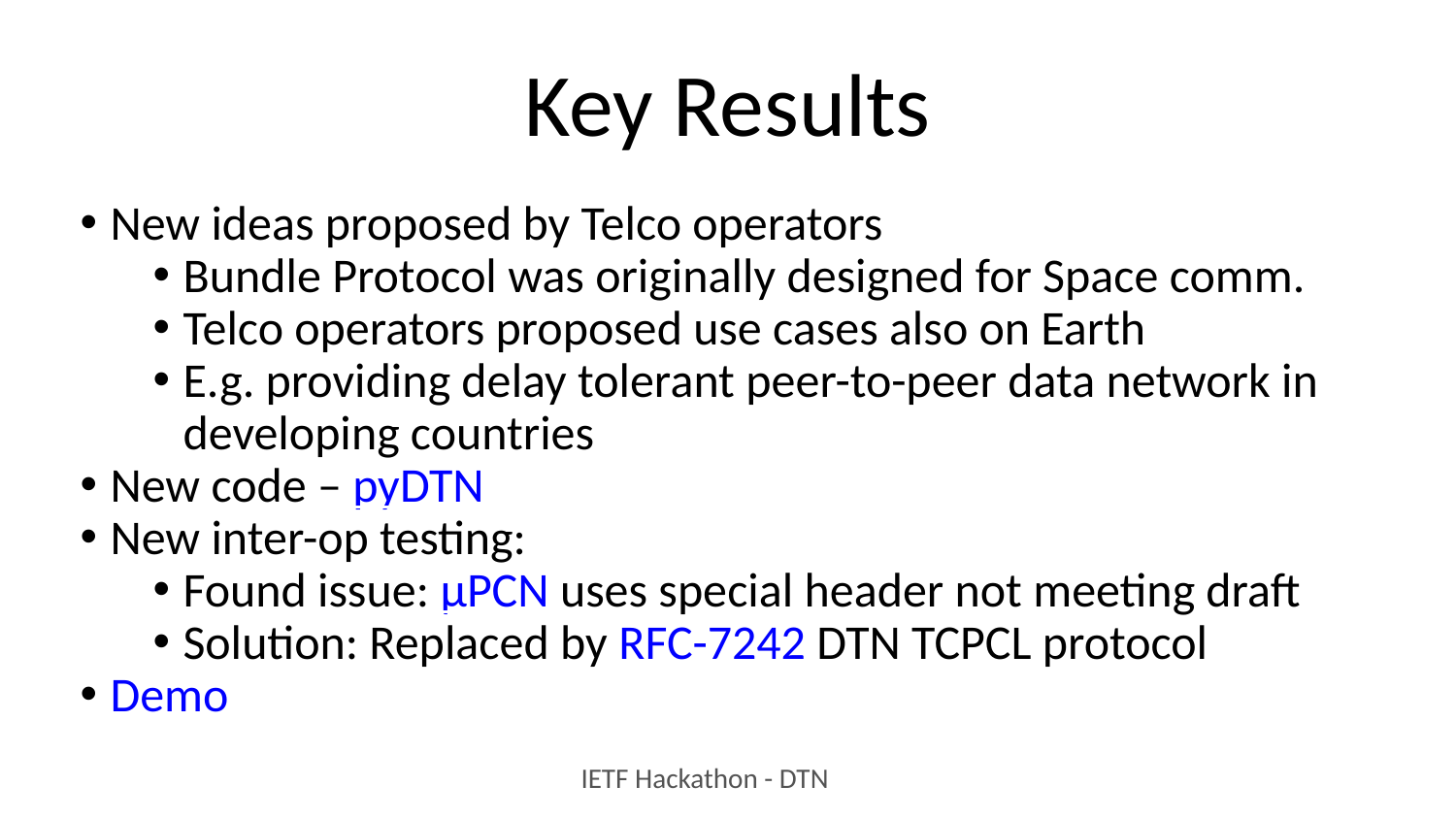

Key Results
New ideas proposed by Telco operators
Bundle Protocol was originally designed for Space comm.
Telco operators proposed use cases also on Earth
E.g. providing delay tolerant peer-to-peer data network in developing countries
New code – pyDTN
New inter-op testing:
Found issue: µPCN uses special header not meeting draft
Solution: Replaced by RFC-7242 DTN TCPCL protocol
Demo